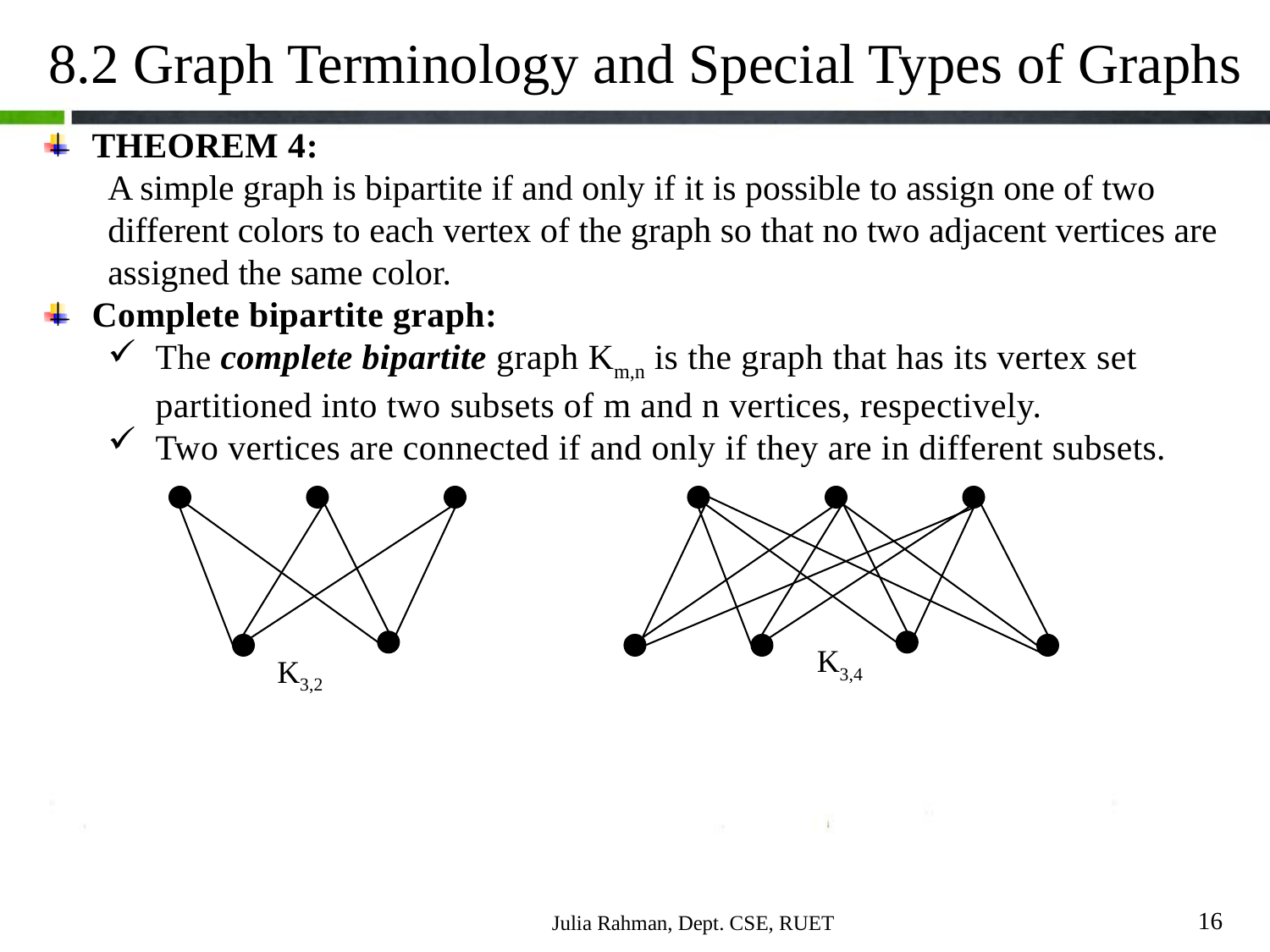

8.2 Graph Terminology and Special Types of Graphs
THEOREM 4:
A simple graph is bipartite if and only if it is possible to assign one of two different colors to each vertex of the graph so that no two adjacent vertices are assigned the same color.
Complete bipartite graph:
The complete bipartite graph Km,n is the graph that has its vertex set partitioned into two subsets of m and n vertices, respectively.
Two vertices are connected if and only if they are in different subsets.

K3,4
K3,2
16
Julia Rahman, Dept. CSE, RUET